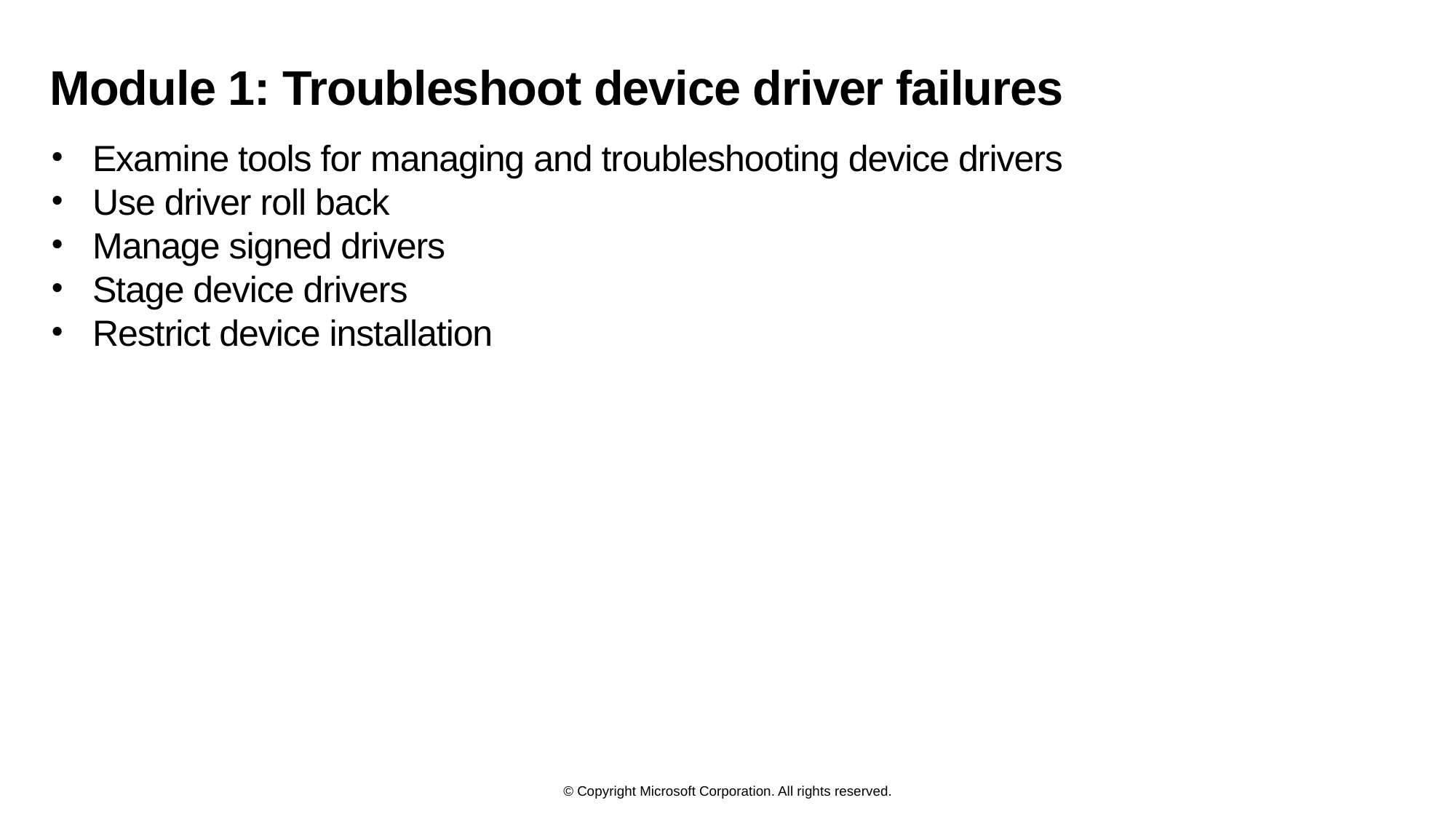

# Module 1: Troubleshoot device driver failures
Examine tools for managing and troubleshooting device drivers
Use driver roll back
Manage signed drivers
Stage device drivers
Restrict device installation